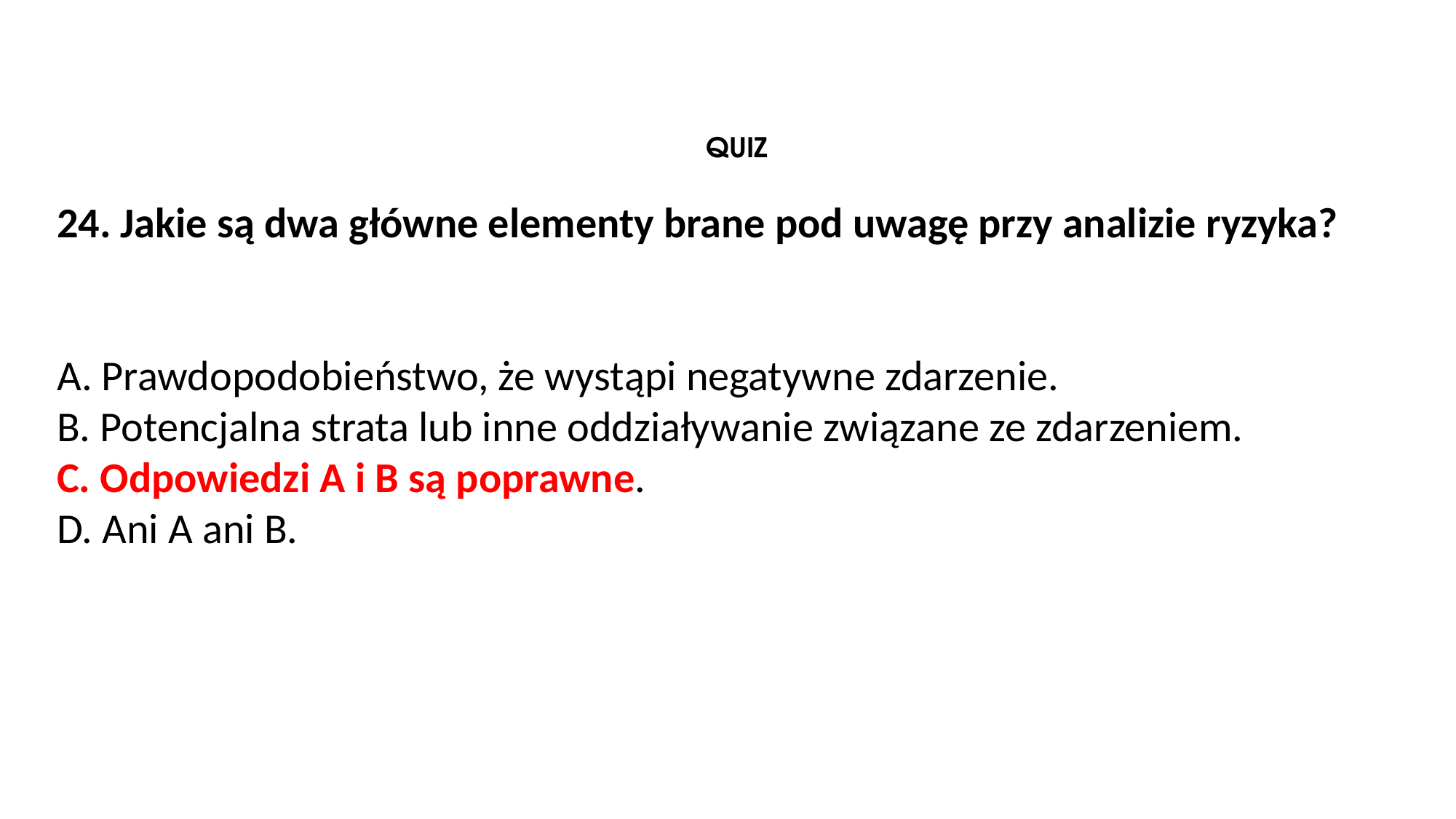

QUIZ

24. Jakie są dwa główne elementy brane pod uwagę przy analizie ryzyka?

A. Prawdopodobieństwo, że wystąpi negatywne zdarzenie.
B. Potencjalna strata lub inne oddziaływanie związane ze zdarzeniem.
C. Odpowiedzi A i B są poprawne.
D. Ani A ani B.